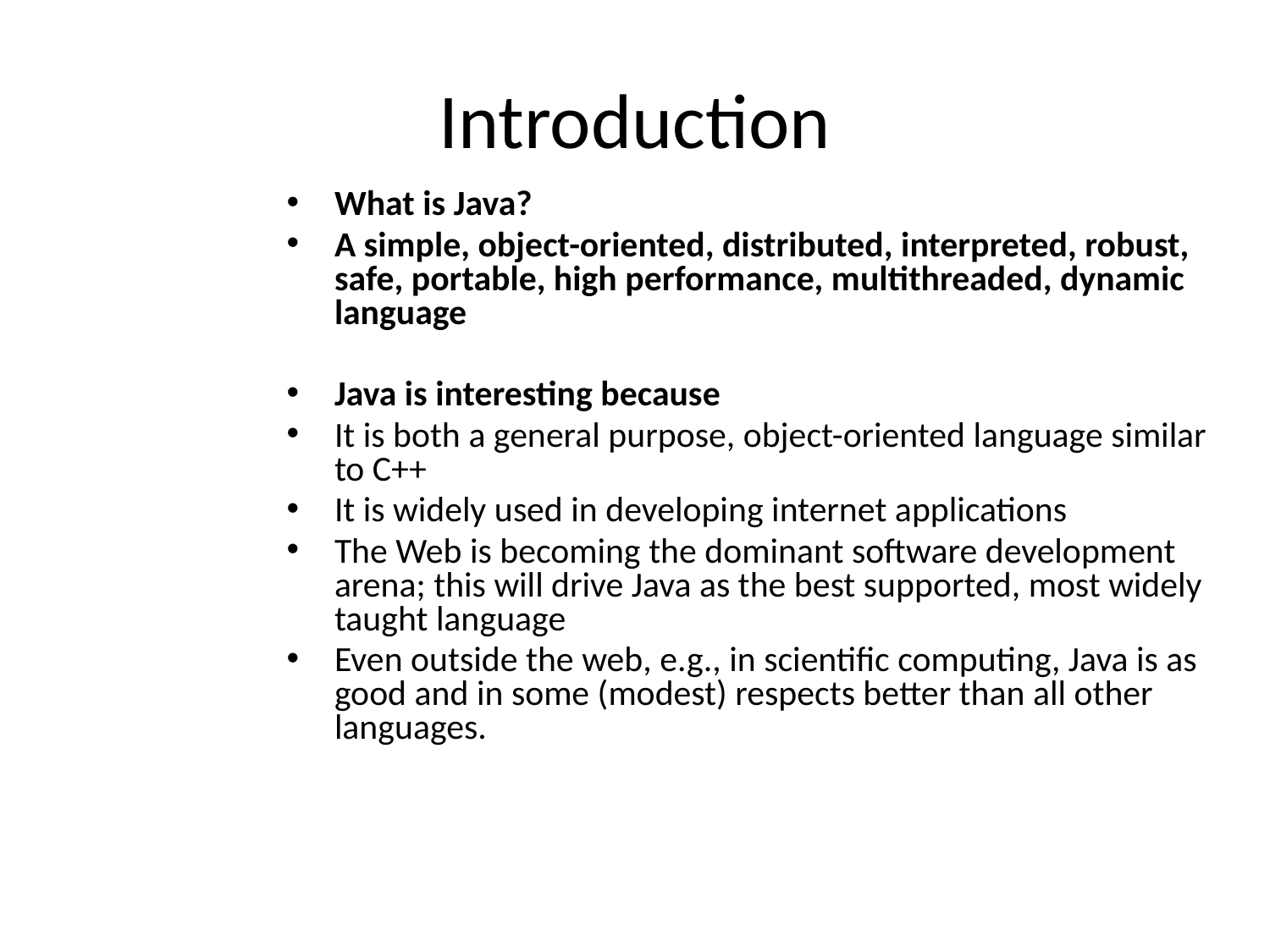

# Introduction
What is Java?
A simple, object-oriented, distributed, interpreted, robust, safe, portable, high performance, multithreaded, dynamic language

Java is interesting because
It is both a general purpose, object-oriented language similar to C++
It is widely used in developing internet applications
The Web is becoming the dominant software development arena; this will drive Java as the best supported, most widely taught language
Even outside the web, e.g., in scientific computing, Java is as good and in some (modest) respects better than all other languages.